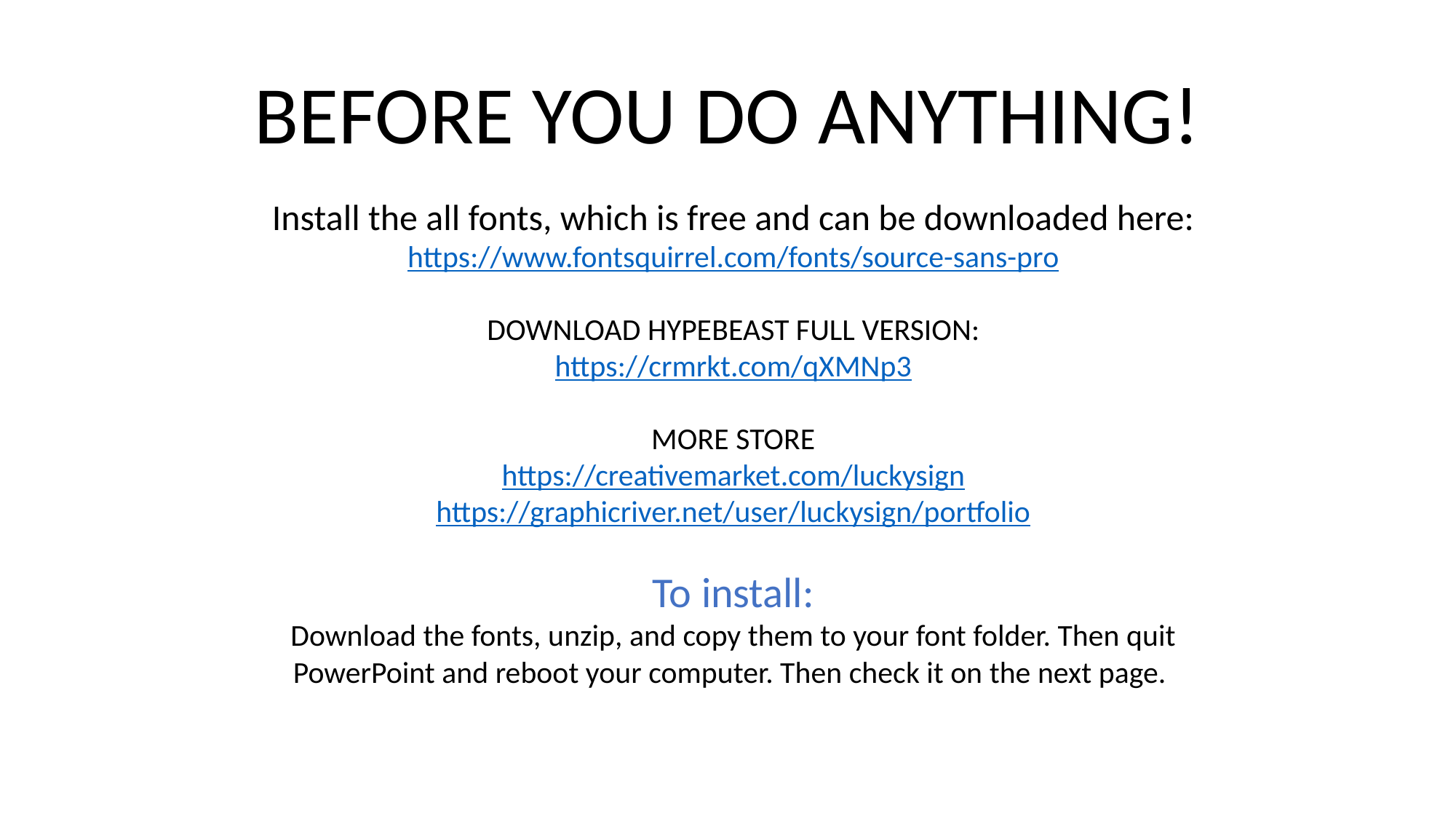

BEFORE YOU DO ANYTHING!
Install the all fonts, which is free and can be downloaded here:
https://www.fontsquirrel.com/fonts/source-sans-pro

DOWNLOAD HYPEBEAST FULL VERSION:
https://crmrkt.com/qXMNp3

MORE STORE
https://creativemarket.com/luckysign
https://graphicriver.net/user/luckysign/portfolio

To install:
Download the fonts, unzip, and copy them to your font folder. Then quit PowerPoint and reboot your computer. Then check it on the next page.